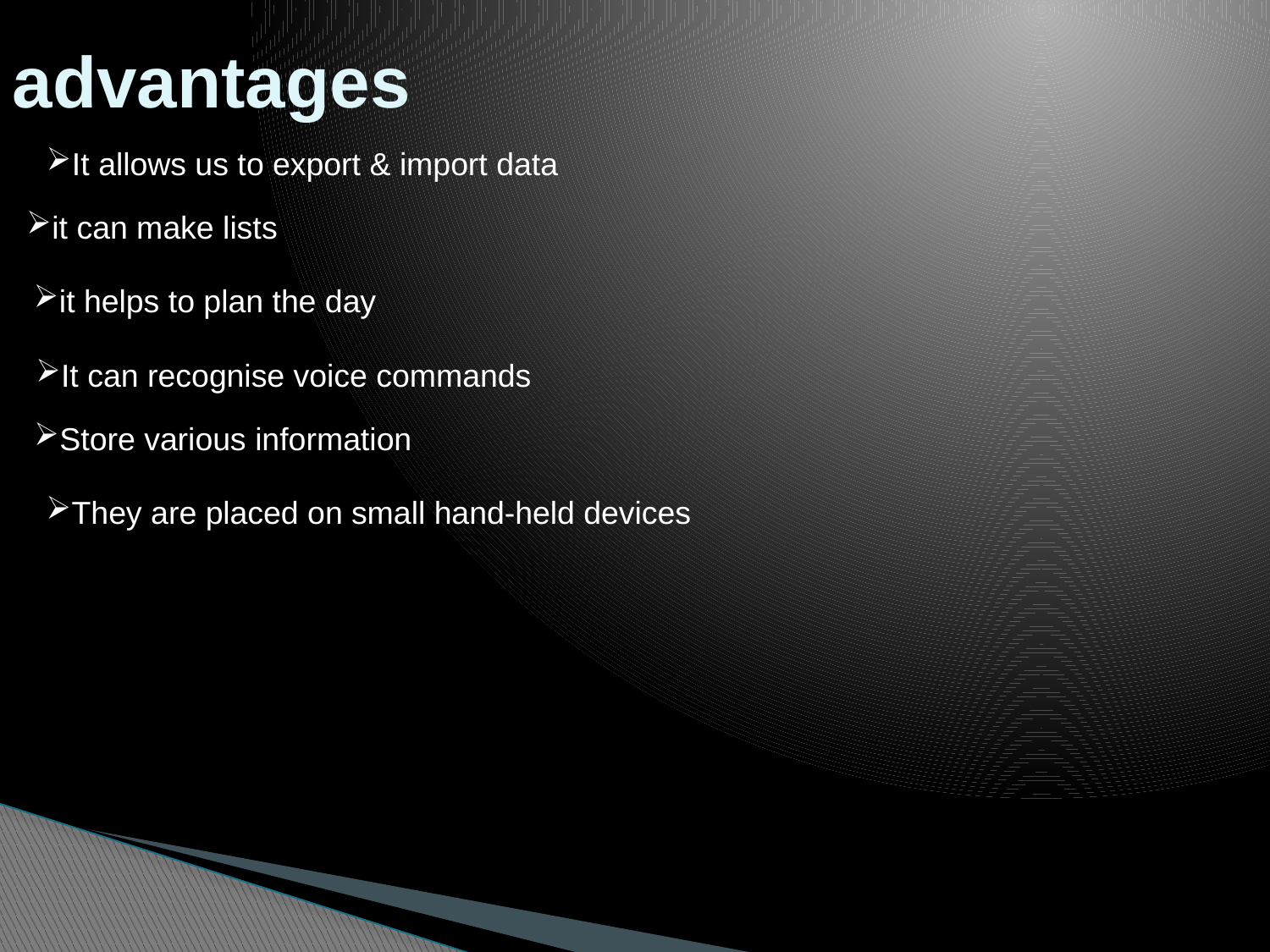

# advantages
It allows us to export & import data
it can make lists
it helps to plan the day
It can recognise voice commands
Store various information
They are placed on small hand-held devices